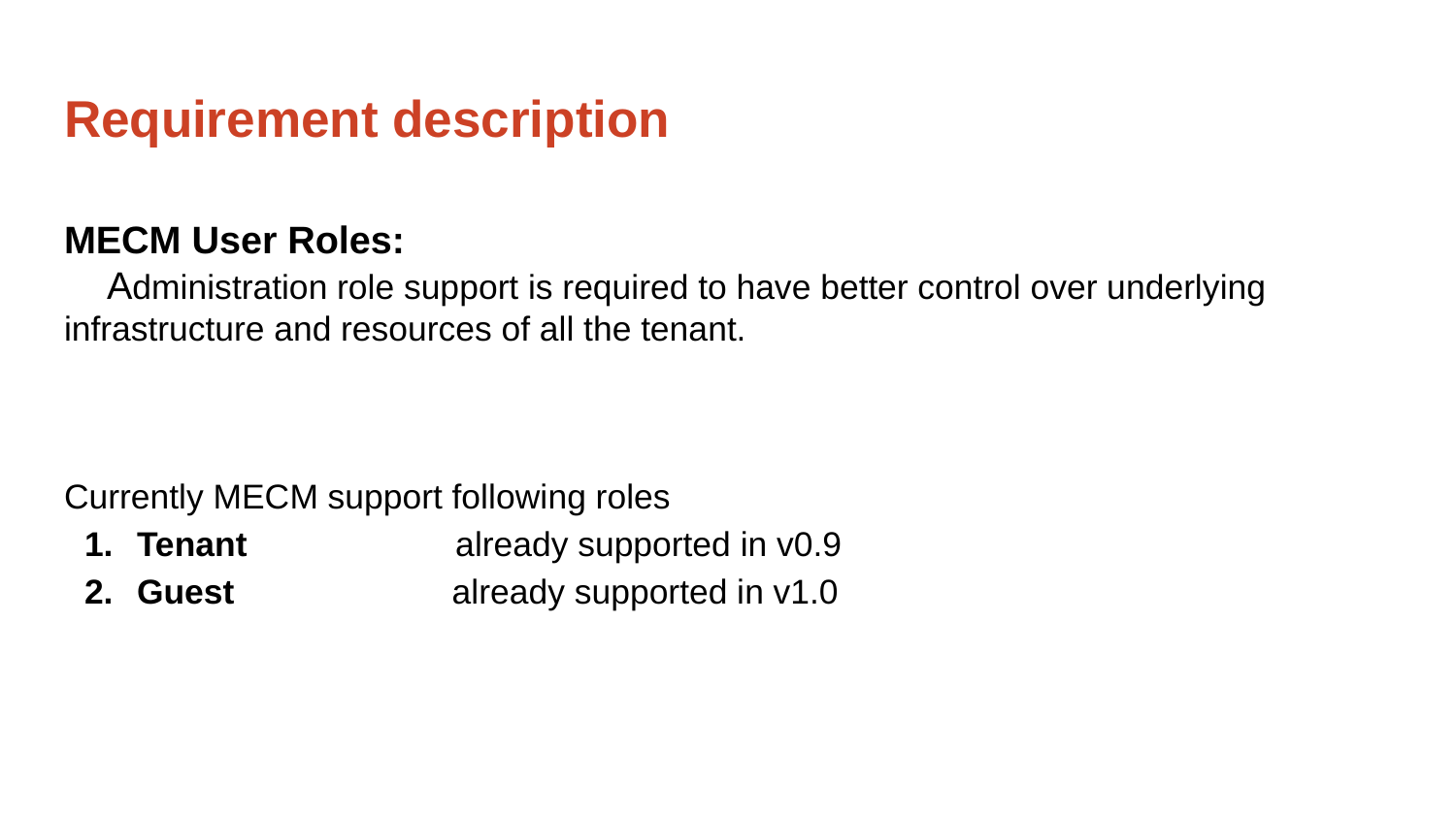

# Requirement description
MECM User Roles:
    Administration role support is required to have better control over underlying infrastructure and resources of all the tenant.

Currently MECM support following roles
Tenant                      already supported in v0.9
Guest                       already supported in v1.0